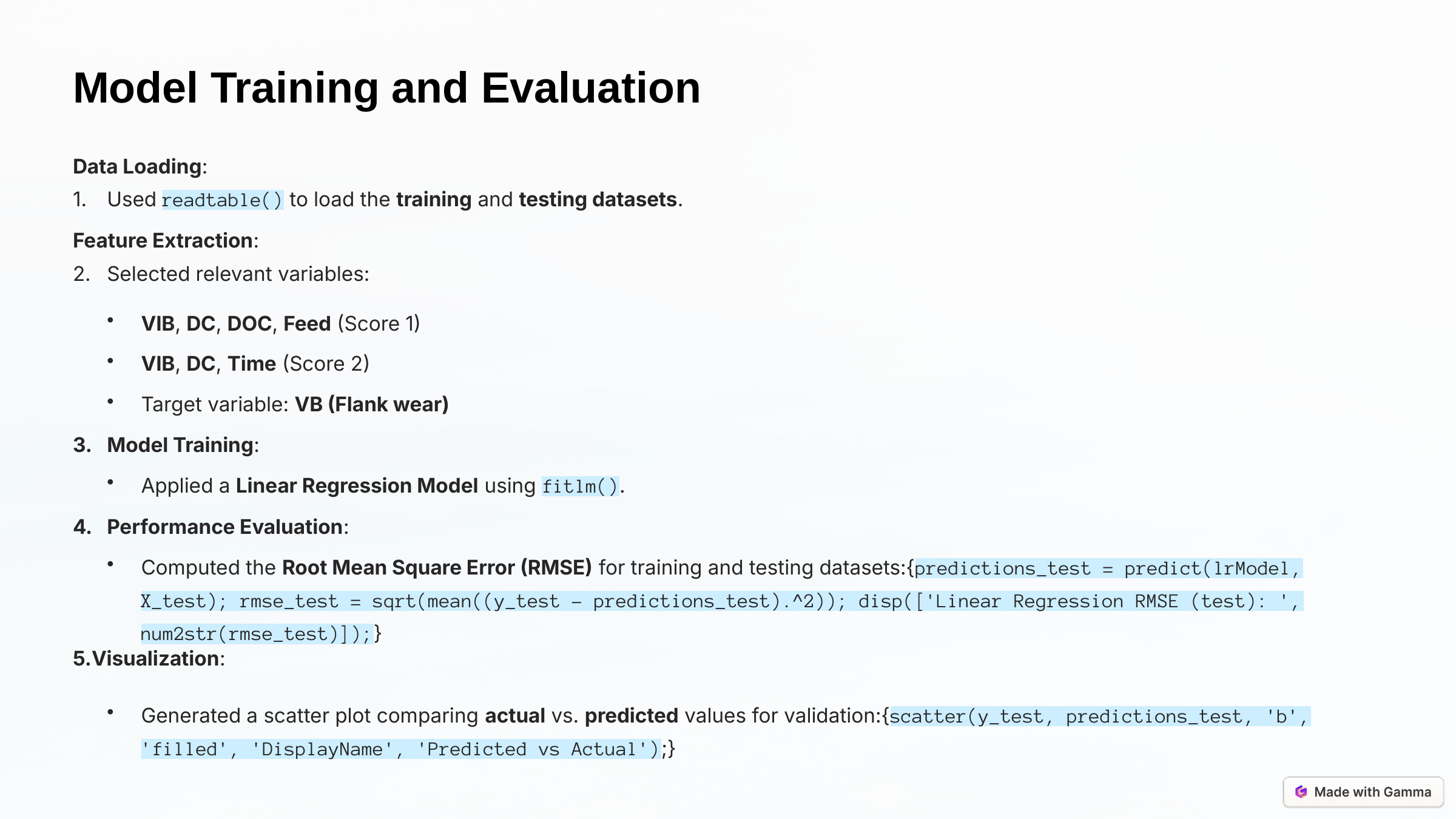

Model Training and Evaluation
Data Loading:
Used readtable() to load the training and testing datasets.
Feature Extraction:
Selected relevant variables:
VIB, DC, DOC, Feed (Score 1)
VIB, DC, Time (Score 2)
Target variable: VB (Flank wear)
Model Training:
Applied a Linear Regression Model using fitlm().
Performance Evaluation:
Computed the Root Mean Square Error (RMSE) for training and testing datasets:{predictions_test = predict(lrModel, X_test); rmse_test = sqrt(mean((y_test - predictions_test).^2)); disp(['Linear Regression RMSE (test): ', num2str(rmse_test)]);}
5.Visualization:
Generated a scatter plot comparing actual vs. predicted values for validation:{scatter(y_test, predictions_test, 'b', 'filled', 'DisplayName', 'Predicted vs Actual');}